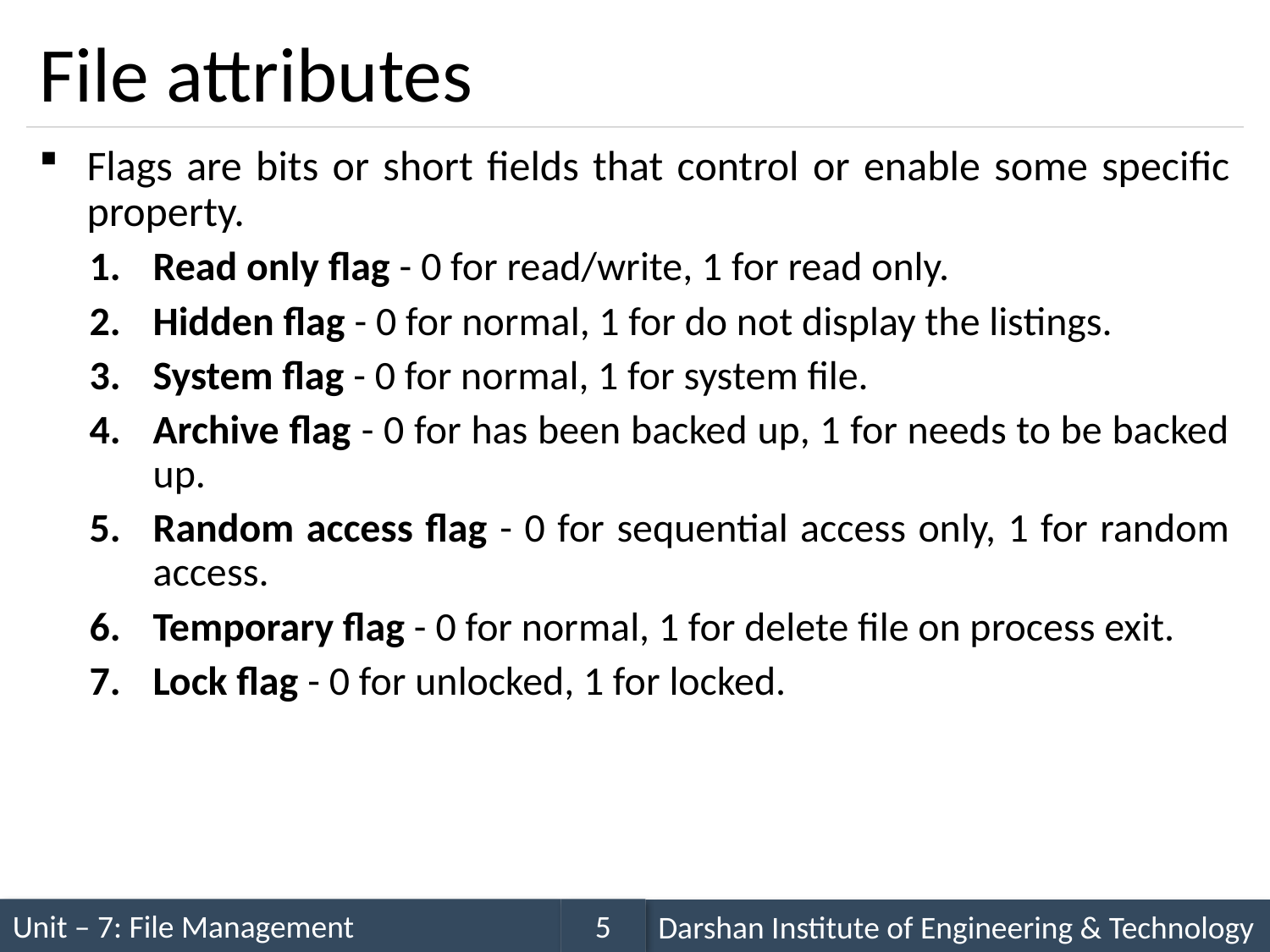

# File attributes
Flags are bits or short fields that control or enable some specific property.
Read only flag - 0 for read/write, 1 for read only.
Hidden flag - 0 for normal, 1 for do not display the listings.
System flag - 0 for normal, 1 for system file.
Archive flag - 0 for has been backed up, 1 for needs to be backed up.
Random access flag - 0 for sequential access only, 1 for random access.
Temporary flag - 0 for normal, 1 for delete file on process exit.
Lock flag - 0 for unlocked, 1 for locked.